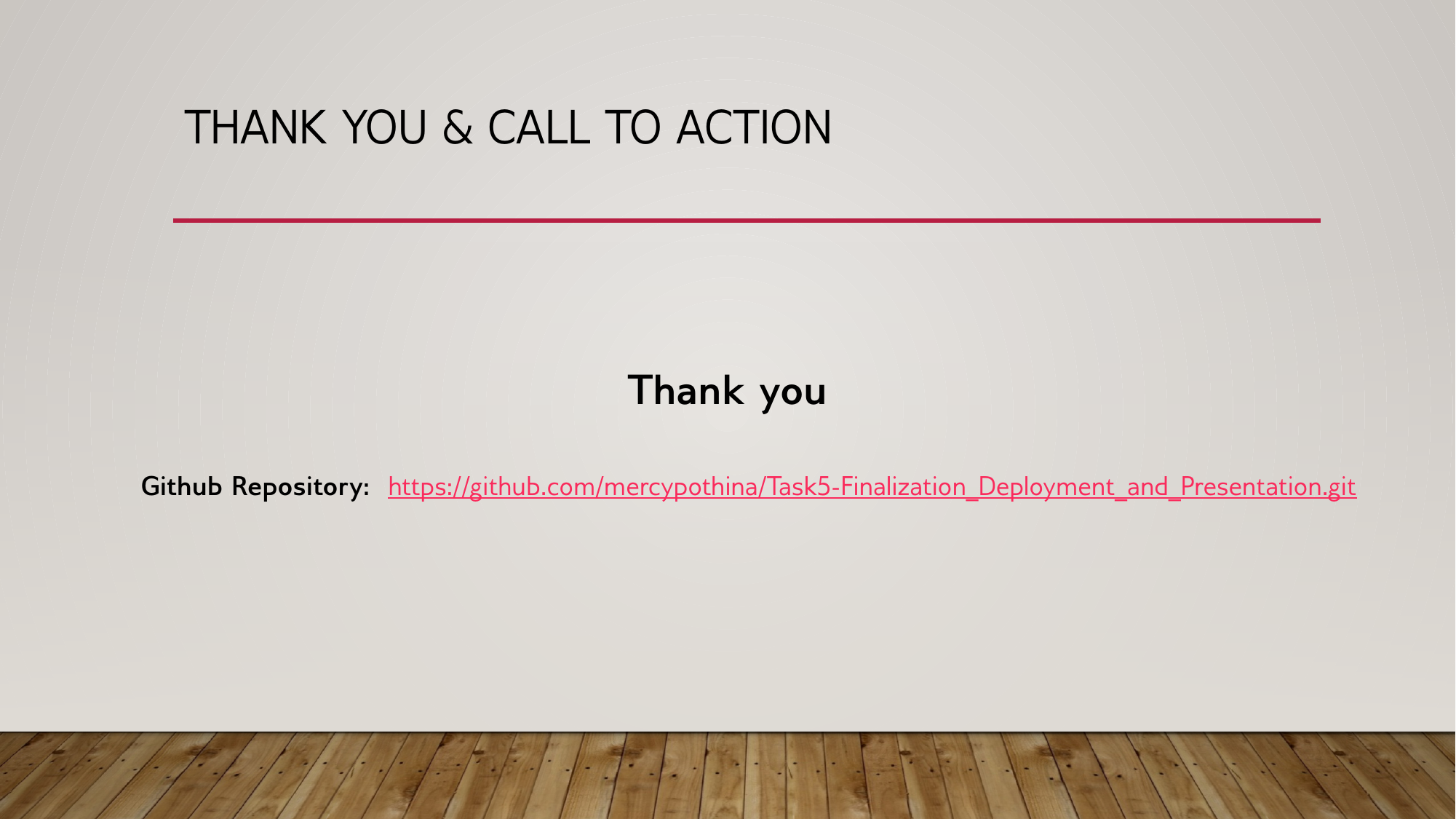

# Thank you & Call to action
Thank you
Github Repository:  https://github.com/mercypothina/Task5-Finalization_Deployment_and_Presentation.git